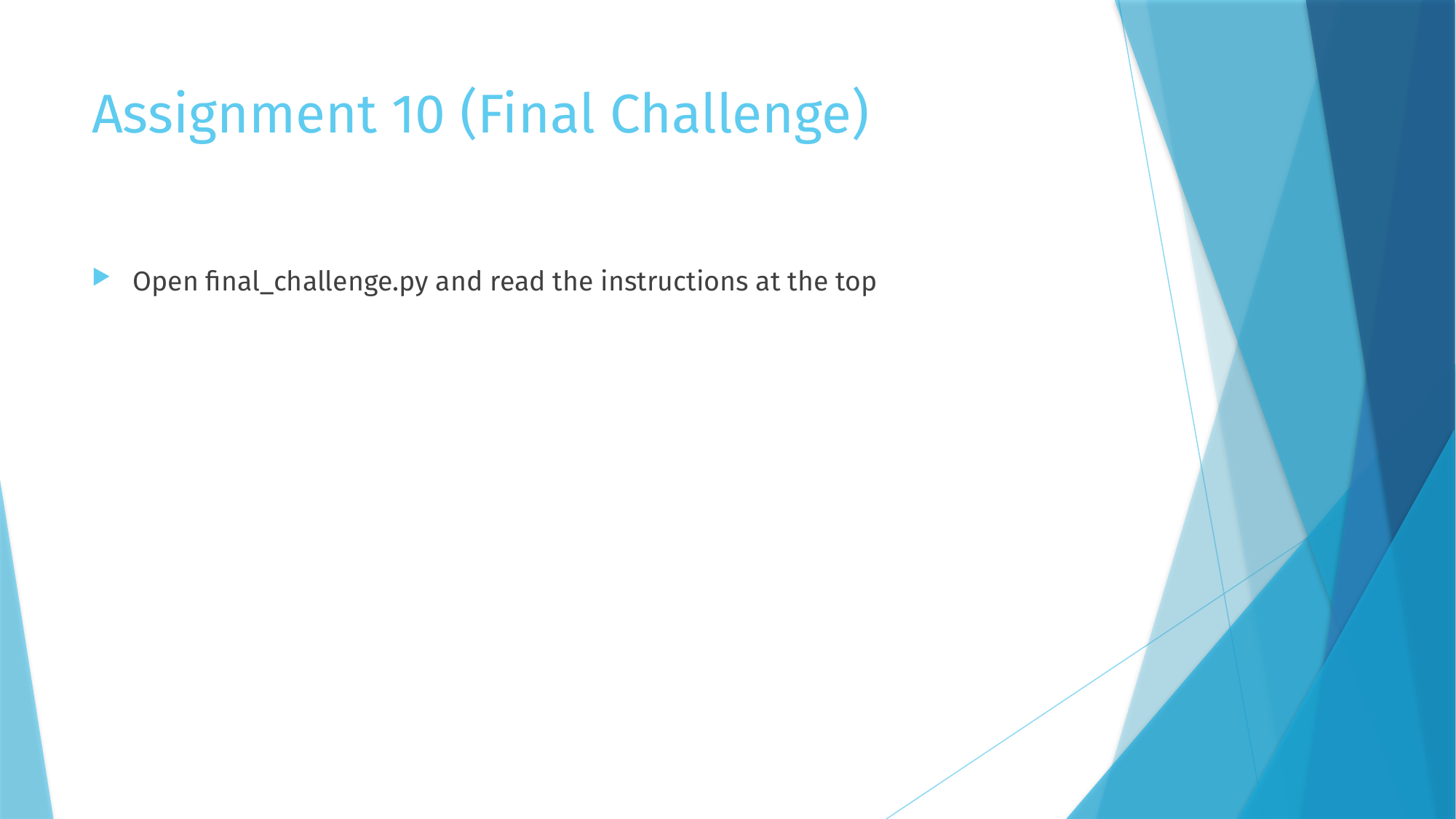

# Assignment 10 (Final Challenge)
Open final_challenge.py and read the instructions at the top